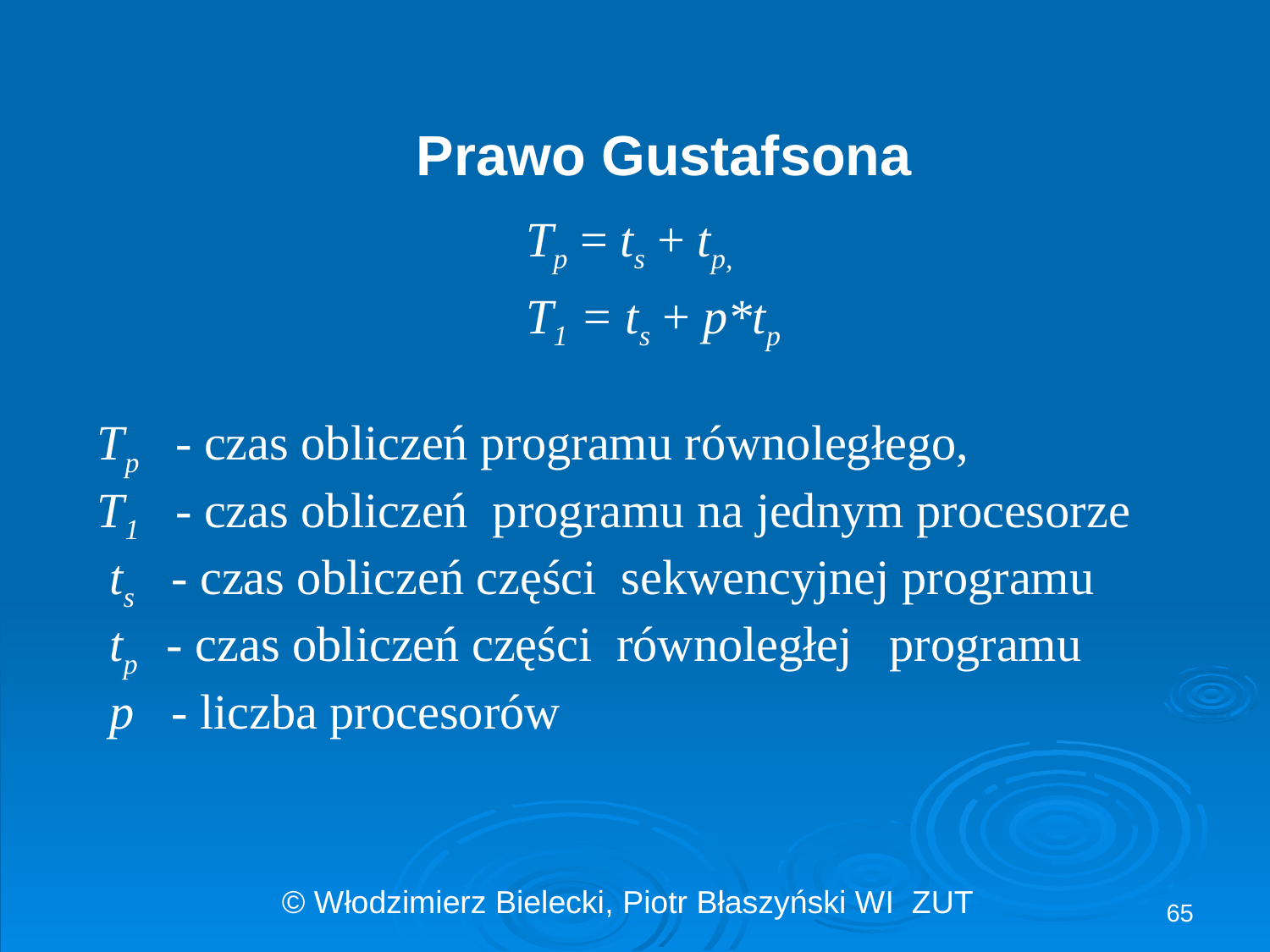

# Prawo Gustafsona
				Tp = ts + tp,
				T1 = ts + p*tp

Tp     - czas obliczeń programu równoległego,
T1     - czas obliczeń  programu na jednym procesorze
 ts   - czas obliczeń części  sekwencyjnej programu
 tp    - czas obliczeń części  równoległej   programu
 p   - liczba procesorów
65
© Włodzimierz Bielecki, Piotr Błaszyński WI  ZUT